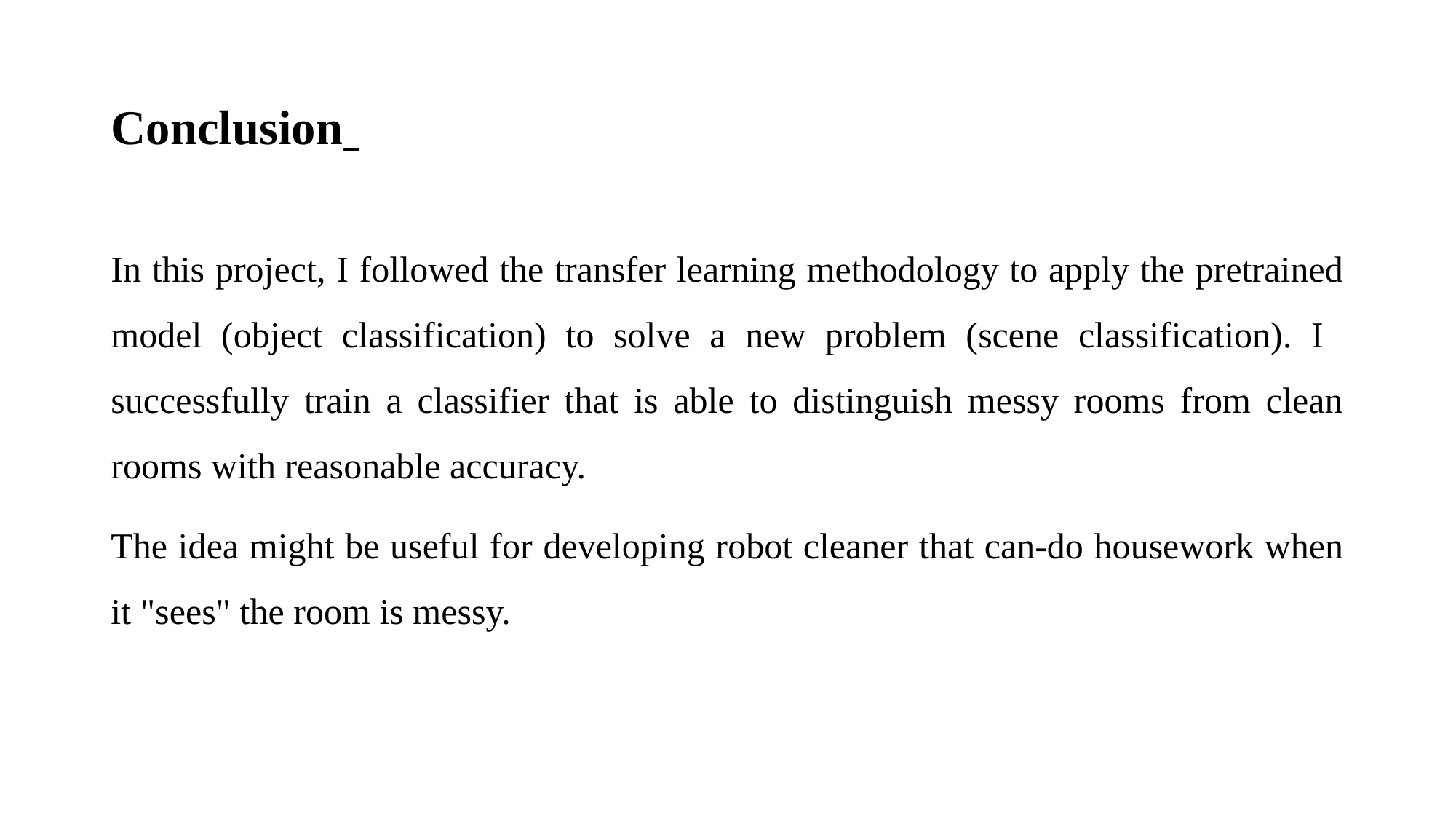

# Conclusion
In this project, I followed the transfer learning methodology to apply the pretrained model (object classification) to solve a new problem (scene classification). I  successfully train a classifier that is able to distinguish messy rooms from clean rooms with reasonable accuracy.
The idea might be useful for developing robot cleaner that can-do housework when it "sees" the room is messy.